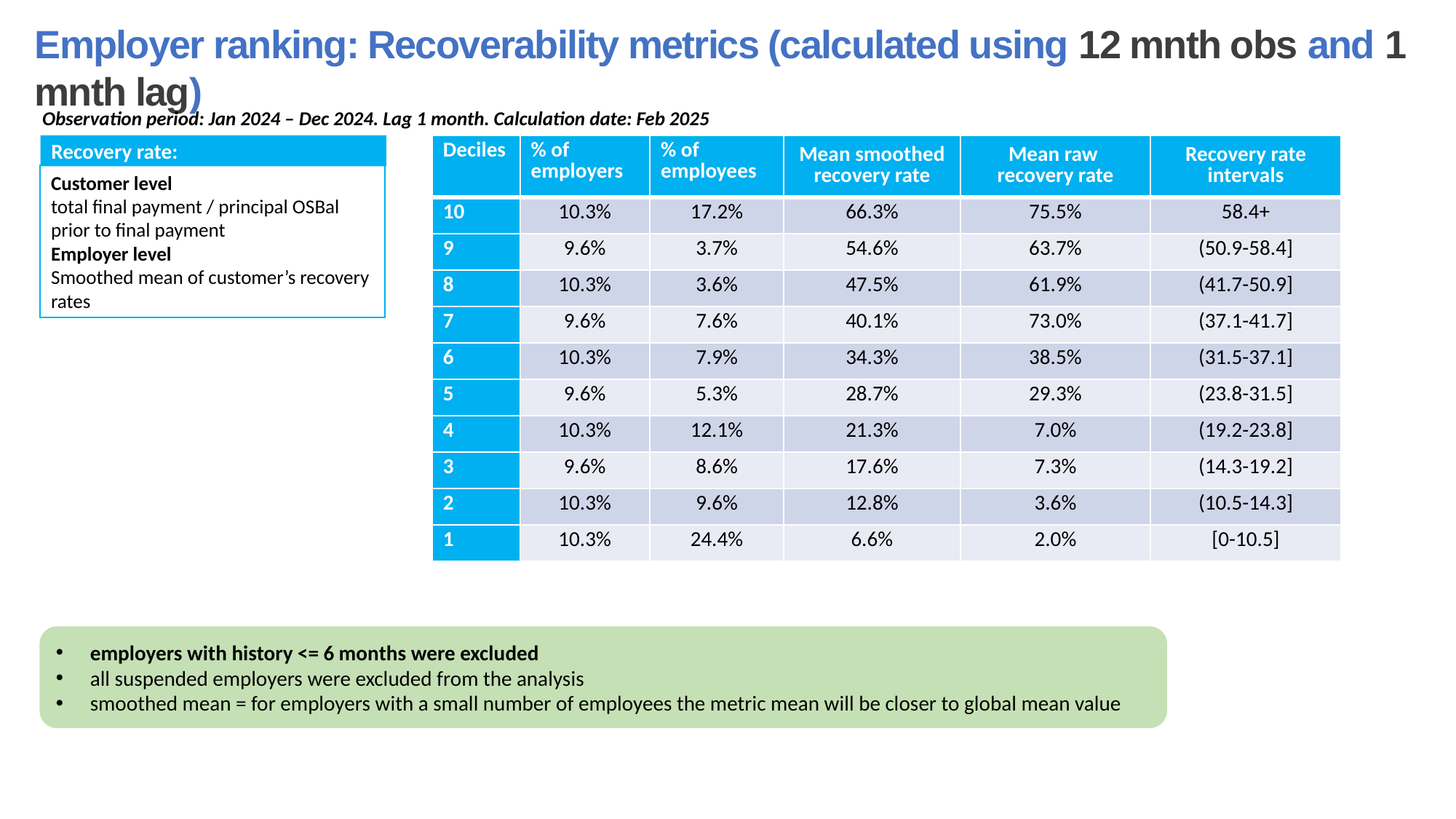

Employer ranking: Recoverability metrics (calculated using 12 mnth obs and 1 mnth lag)
Observation period: Jan 2024 – Dec 2024. Lag 1 month. Calculation date: Feb 2025
Recovery rate:
| Deciles | % of employers | % of employees | Mean smoothed recovery rate | Mean raw recovery rate | Recovery rate intervals |
| --- | --- | --- | --- | --- | --- |
| 10 | 10.3% | 17.2% | 66.3% | 75.5% | 58.4+ |
| 9 | 9.6% | 3.7% | 54.6% | 63.7% | (50.9-58.4] |
| 8 | 10.3% | 3.6% | 47.5% | 61.9% | (41.7-50.9] |
| 7 | 9.6% | 7.6% | 40.1% | 73.0% | (37.1-41.7] |
| 6 | 10.3% | 7.9% | 34.3% | 38.5% | (31.5-37.1] |
| 5 | 9.6% | 5.3% | 28.7% | 29.3% | (23.8-31.5] |
| 4 | 10.3% | 12.1% | 21.3% | 7.0% | (19.2-23.8] |
| 3 | 9.6% | 8.6% | 17.6% | 7.3% | (14.3-19.2] |
| 2 | 10.3% | 9.6% | 12.8% | 3.6% | (10.5-14.3] |
| 1 | 10.3% | 24.4% | 6.6% | 2.0% | [0-10.5] |
Customer level
total final payment / principal OSBal prior to final payment
Employer level
Smoothed mean of customer’s recovery rates
employers with history <= 6 months were excluded
all suspended employers were excluded from the analysis
smoothed mean = for employers with a small number of employees the metric mean will be closer to global mean value